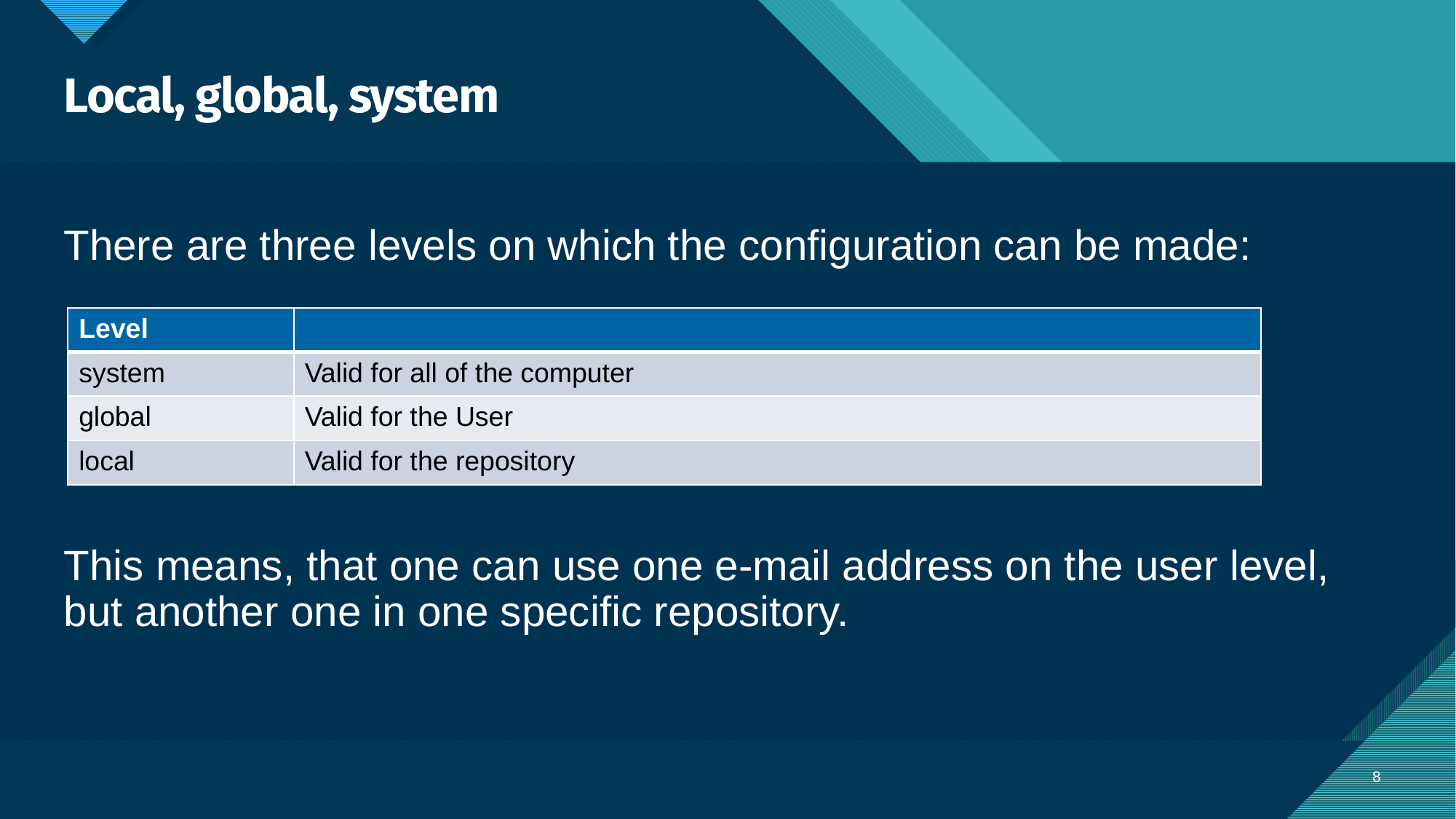

# Local, global, system
There are three levels on which the configuration can be made:
This means, that one can use one e-mail address on the user level, but another one in one specific repository.
| Level |  |
| --- | --- |
| system | Valid for all of the computer |
| global | Valid for the User |
| local | Valid for the repository |
8